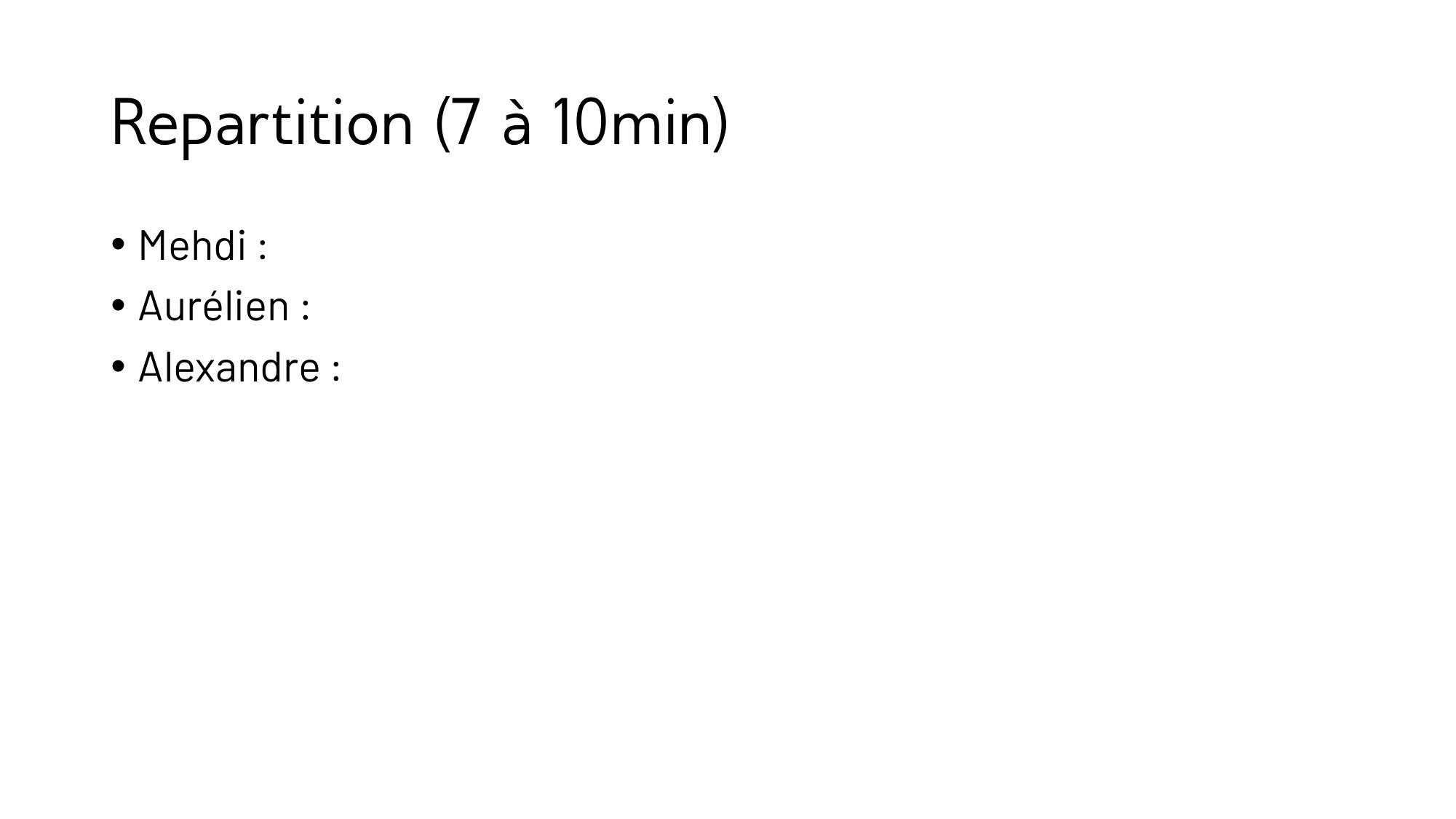

# Repartition (7 à 10min)
Mehdi :
Aurélien :
Alexandre :